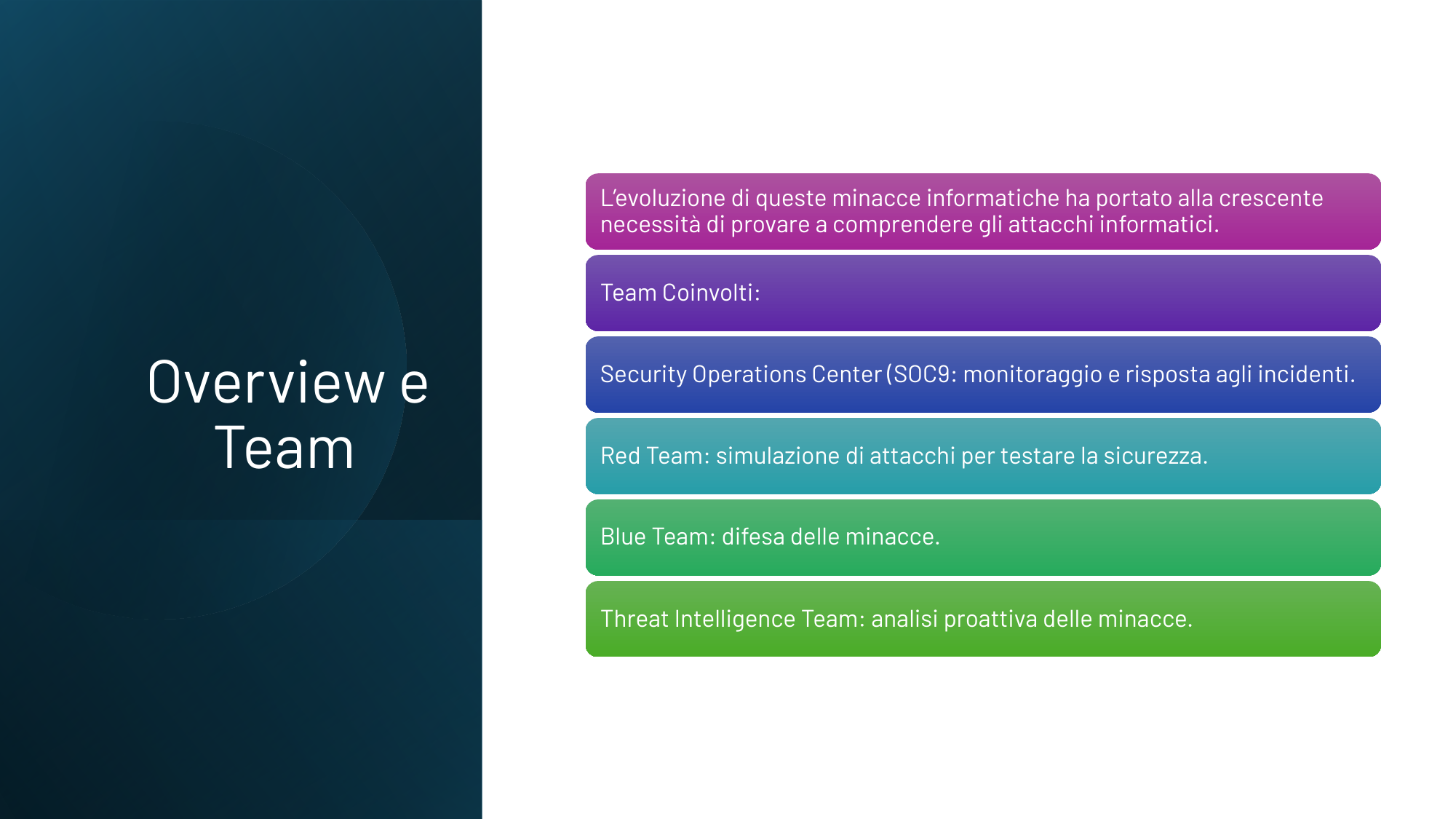

L’evoluzione di queste minacce informatiche ha portato alla crescente necessità di provare a comprendere gli attacchi informatici.
Team Coinvolti:
Security Operations Center (SOC9: monitoraggio e risposta agli incidenti.
Red Team: simulazione di attacchi per testare la sicurezza.
Blue Team: difesa delle minacce.
Threat Intelligence Team: analisi proattiva delle minacce.

# Overview e Team